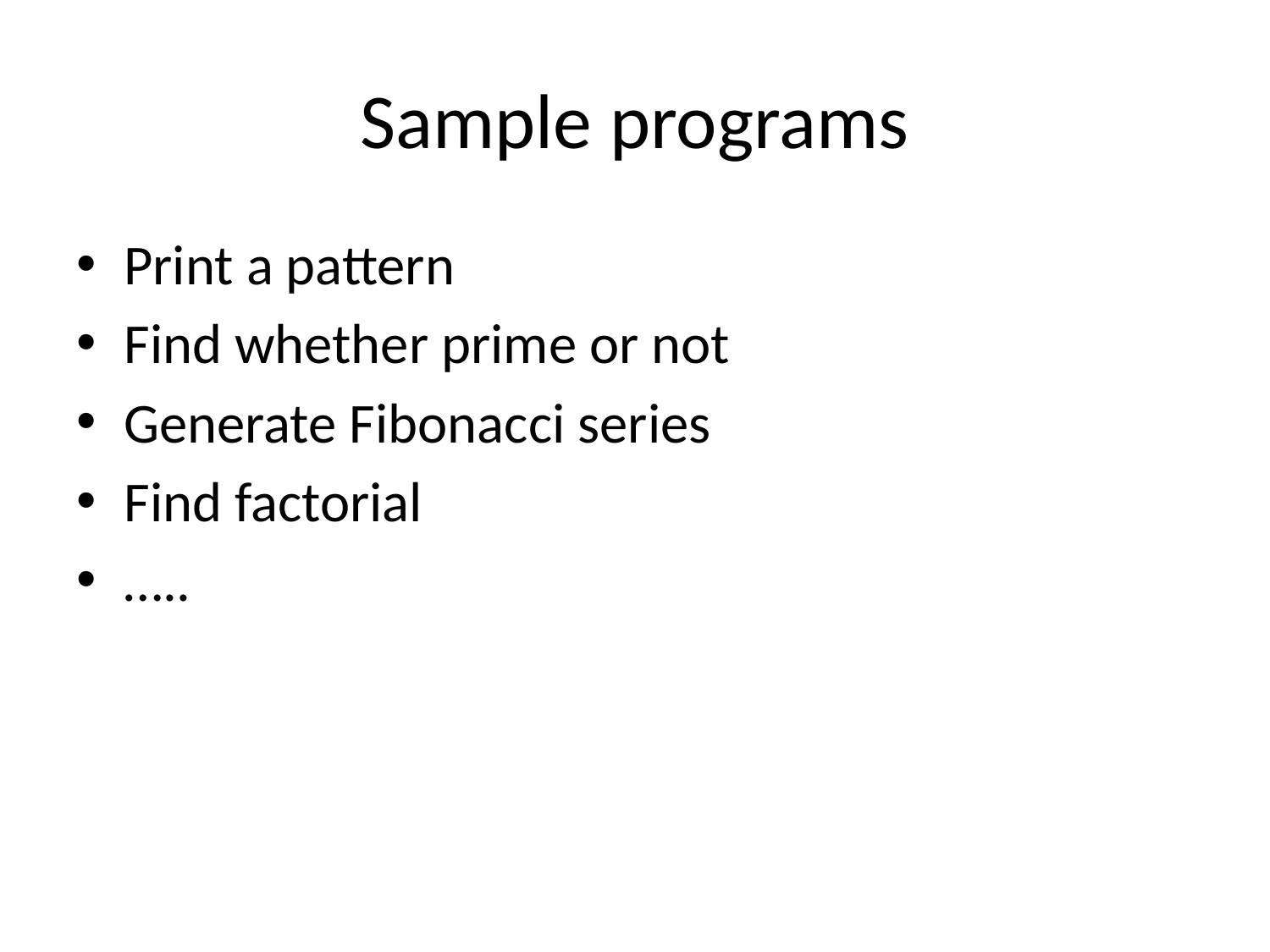

# Sample programs
Print a pattern
Find whether prime or not
Generate Fibonacci series
Find factorial
…..